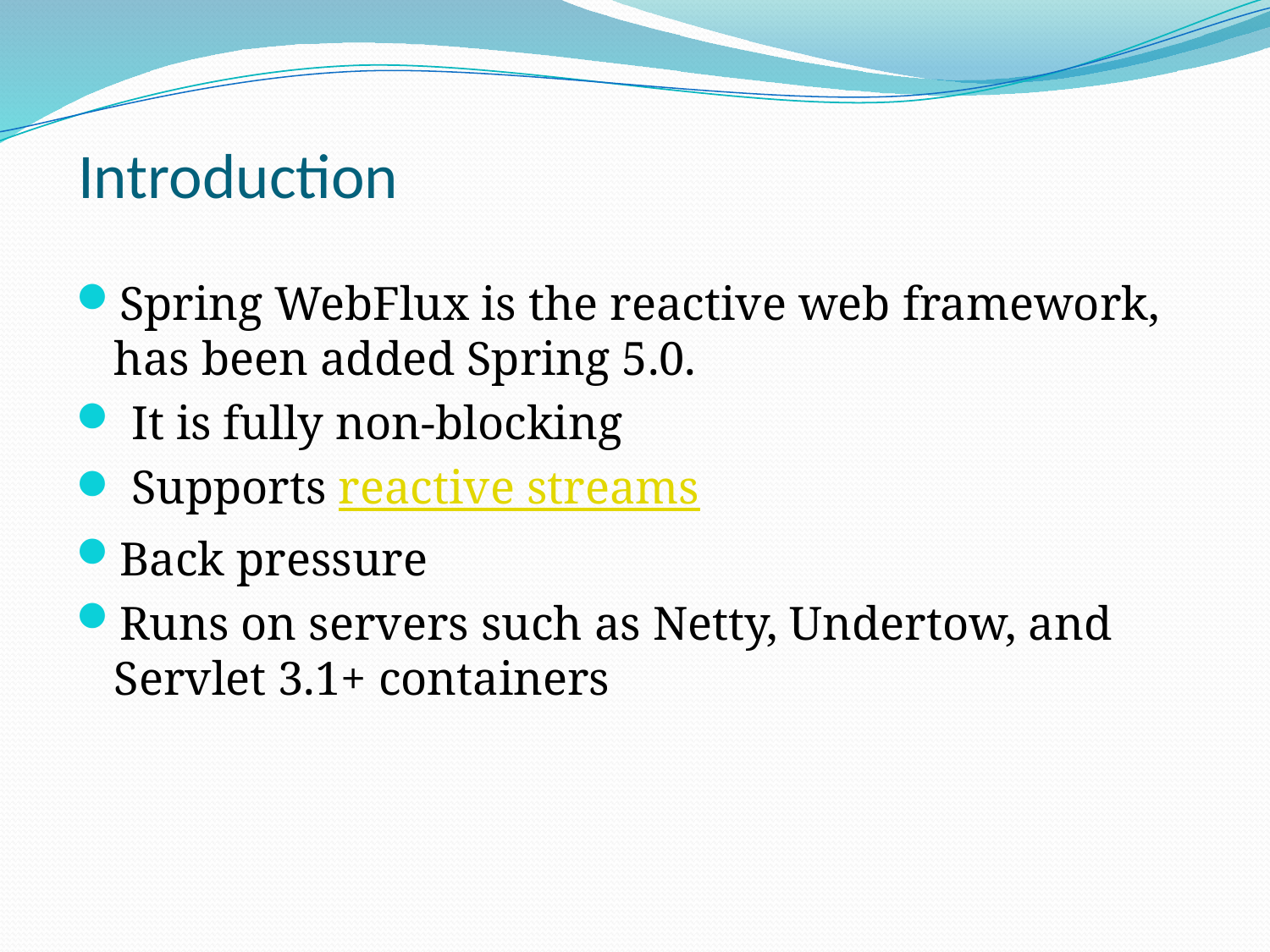

# Introduction
Spring WebFlux is the reactive web framework,  has been added Spring 5.0.
 It is fully non-blocking
 Supports reactive streams
Back pressure
Runs on servers such as Netty, Undertow, and Servlet 3.1+ containers